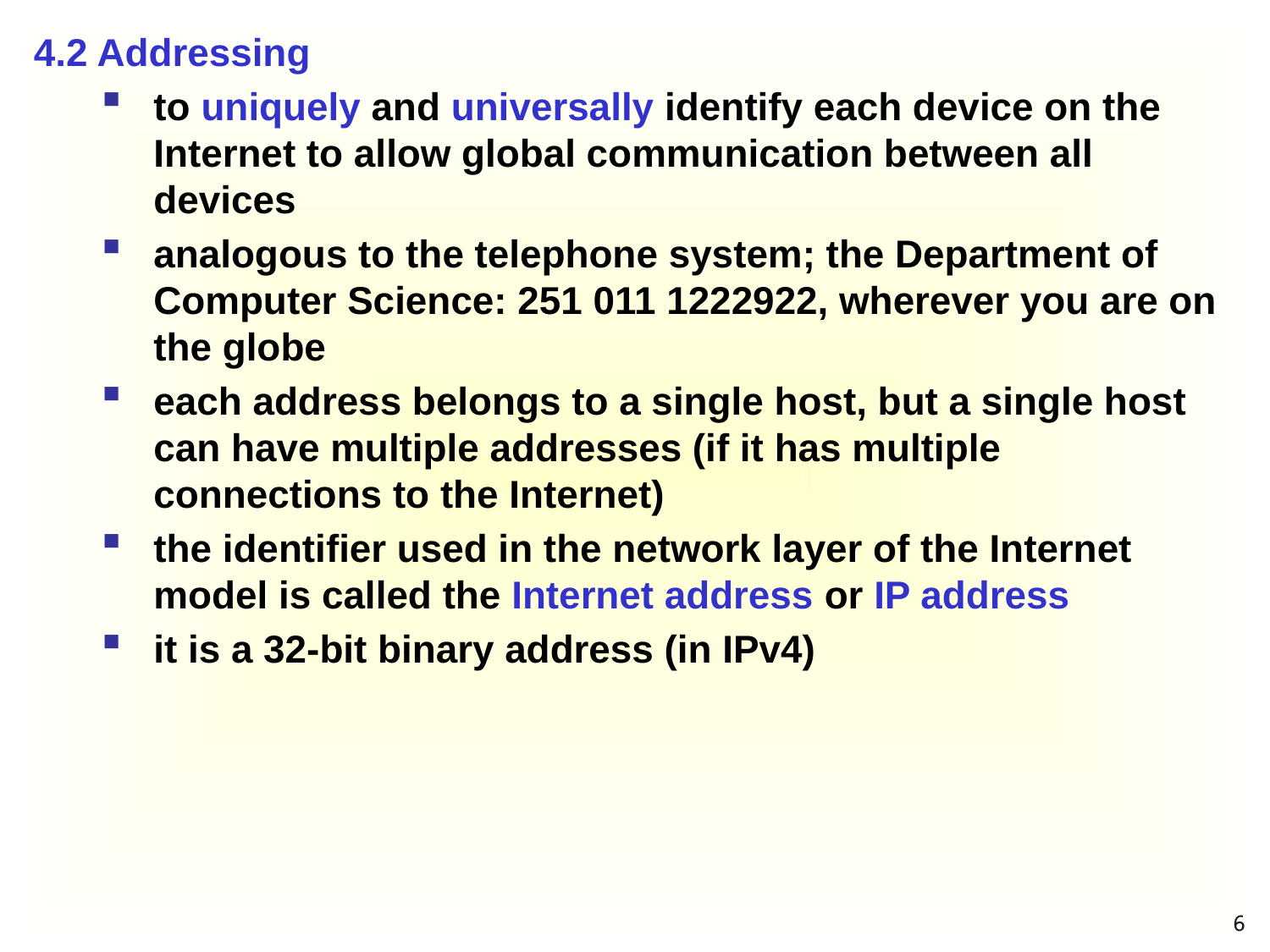

4.2 Addressing
to uniquely and universally identify each device on the Internet to allow global communication between all devices
analogous to the telephone system; the Department of Computer Science: 251 011 1222922, wherever you are on the globe
each address belongs to a single host, but a single host can have multiple addresses (if it has multiple connections to the Internet)
the identifier used in the network layer of the Internet model is called the Internet address or IP address
it is a 32-bit binary address (in IPv4)
6